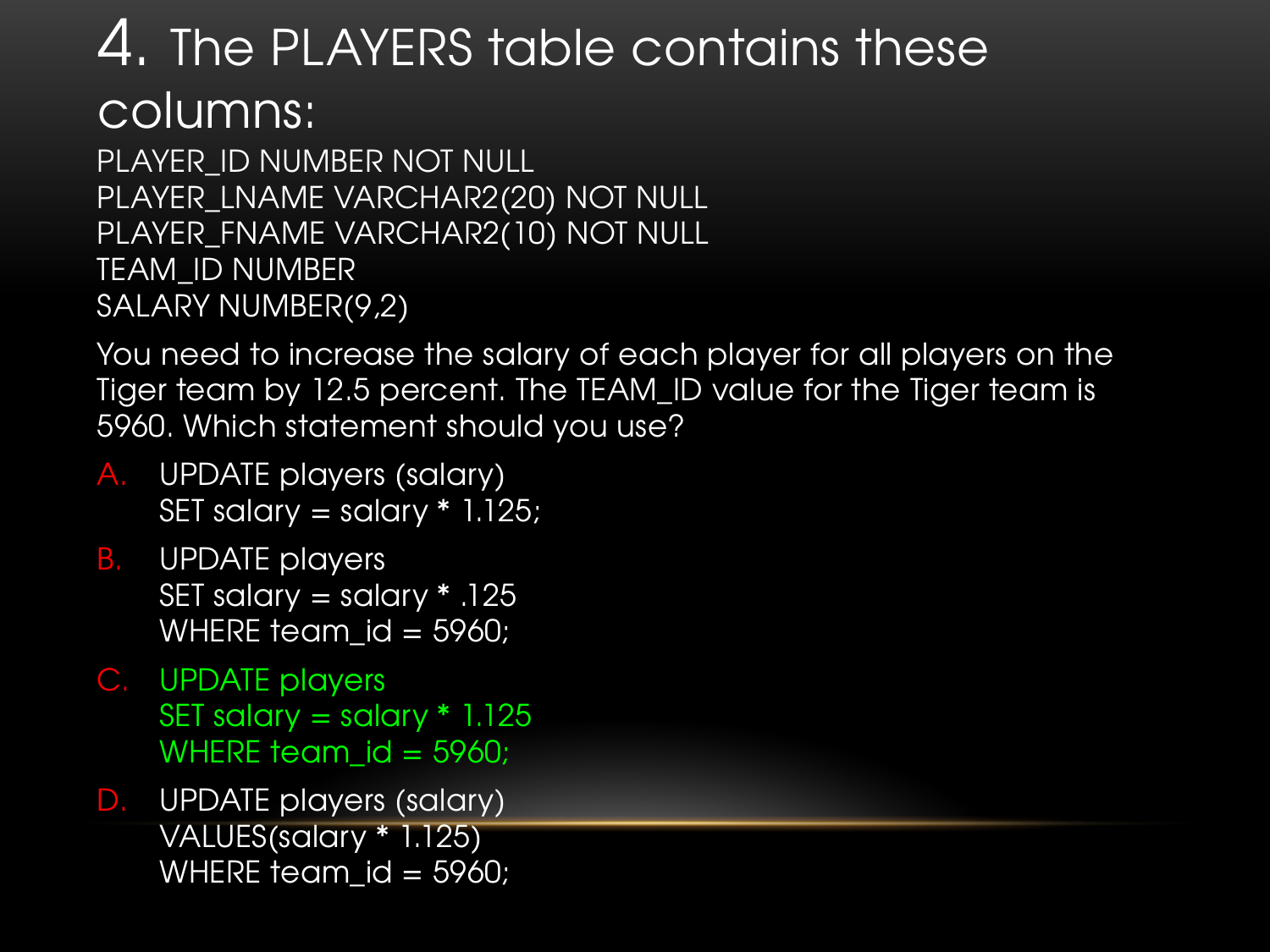

# 4. The PLAYERS table contains these columns:
PLAYER_ID NUMBER NOT NULL
PLAYER_LNAME VARCHAR2(20) NOT NULL
PLAYER_FNAME VARCHAR2(10) NOT NULL
TEAM_ID NUMBER
SALARY NUMBER(9,2)
You need to increase the salary of each player for all players on the Tiger team by 12.5 percent. The TEAM_ID value for the Tiger team is 5960. Which statement should you use?
UPDATE players (salary)
SET salary = salary * 1.125;
UPDATE players
SET salary = salary * .125
WHERE team_id = 5960;
UPDATE players
SET salary = salary * 1.125
WHERE team_id = 5960;
UPDATE players (salary)
VALUES(salary * 1.125)
WHERE team_id = 5960;